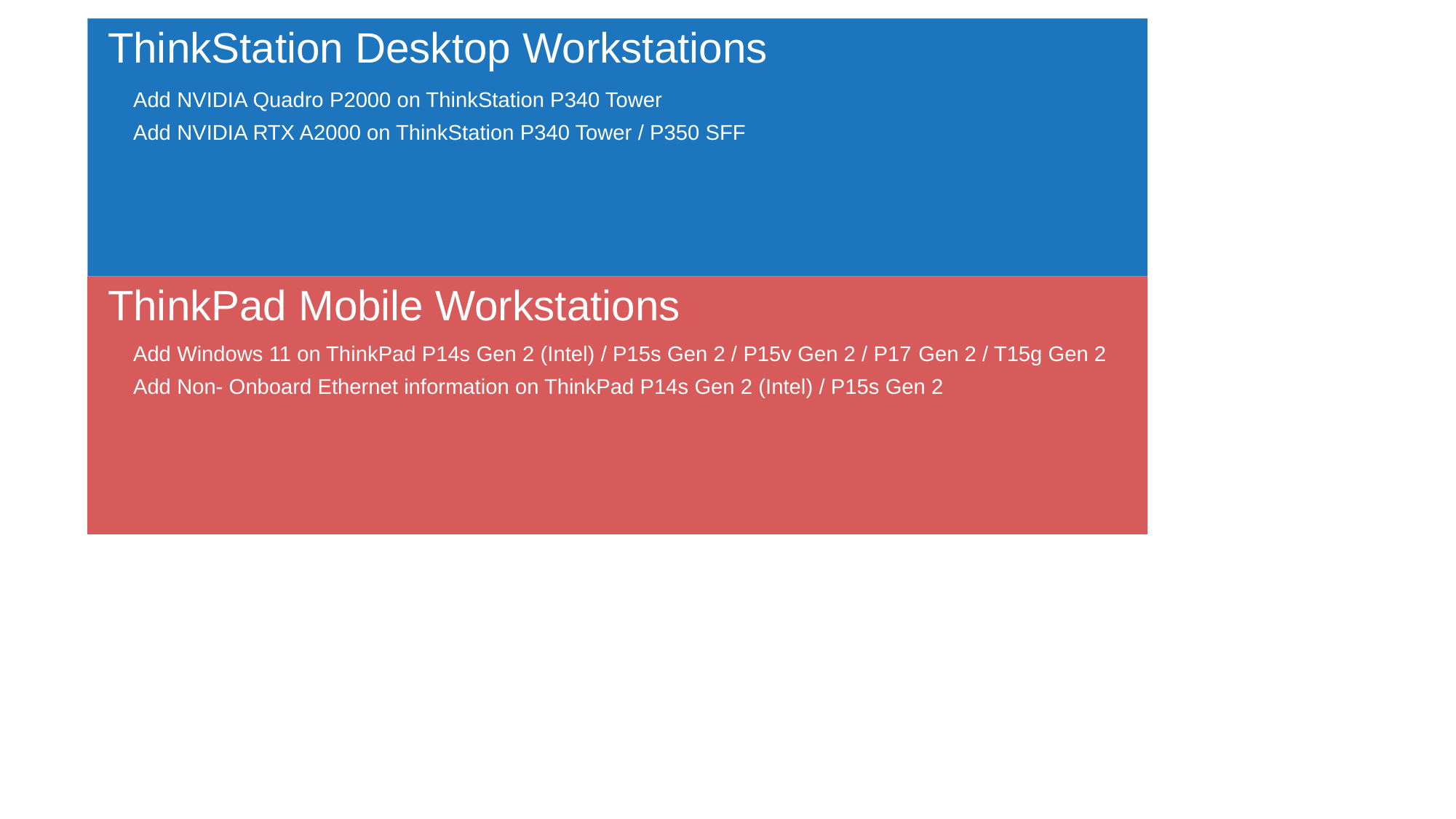

ThinkStation Desktop Workstations

Add NVIDIA Quadro P2000 on ThinkStation P340 Tower

Add NVIDIA RTX A2000 on ThinkStation P340 Tower / P350 SFF
ThinkPad Mobile Workstations

Add Windows 11 on ThinkPad P14s Gen 2 (Intel) / P15s Gen 2 / P15v Gen 2 / P17 Gen 2 / T15g Gen 2

Add Non- Onboard Ethernet information on ThinkPad P14s Gen 2 (Intel) / P15s Gen 2

PSREF Website